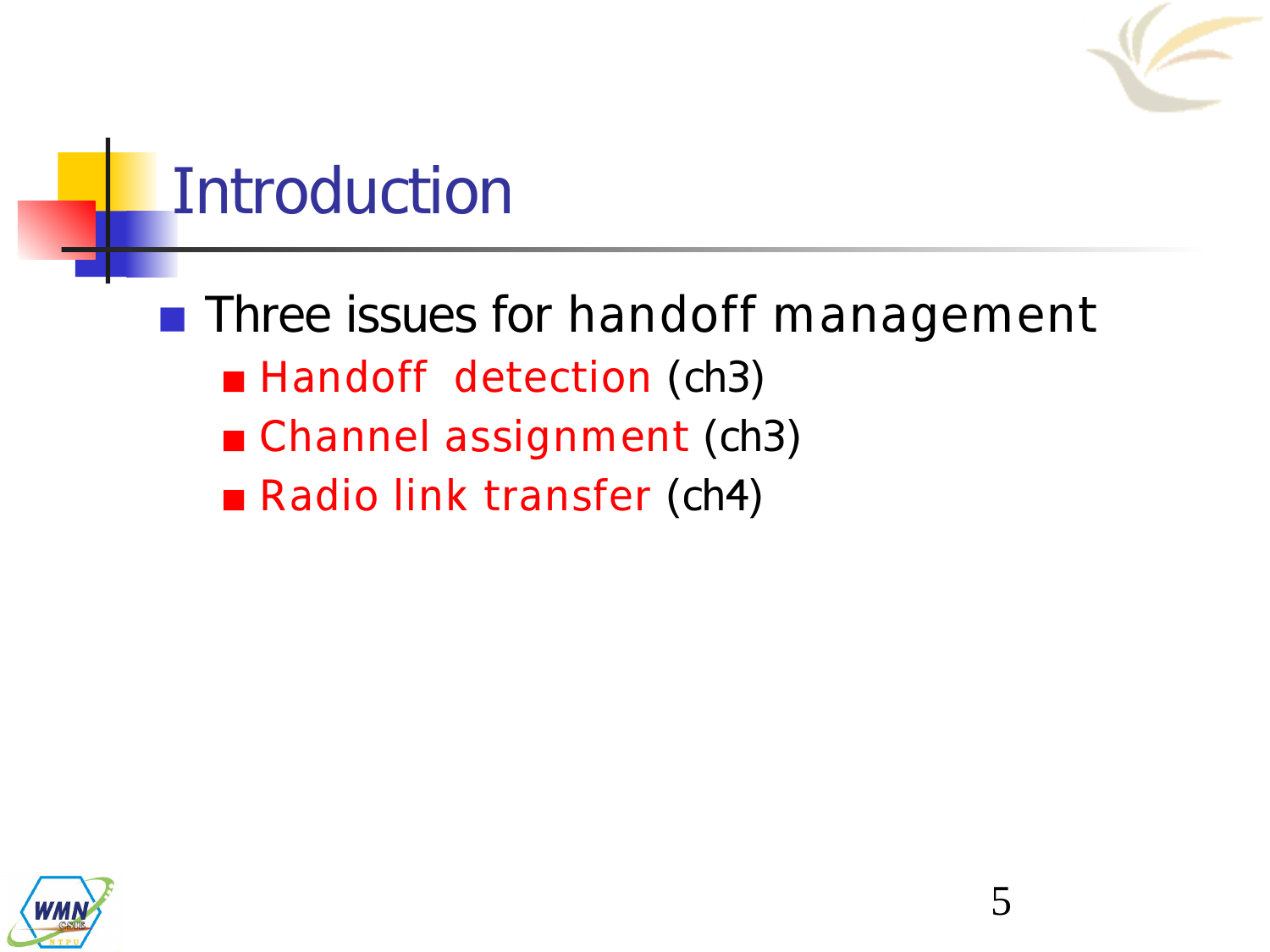

# Introduction
Three issues for handoff management
Handoff  detection (ch3)
Channel assignment (ch3)
Radio link transfer (ch4)

5